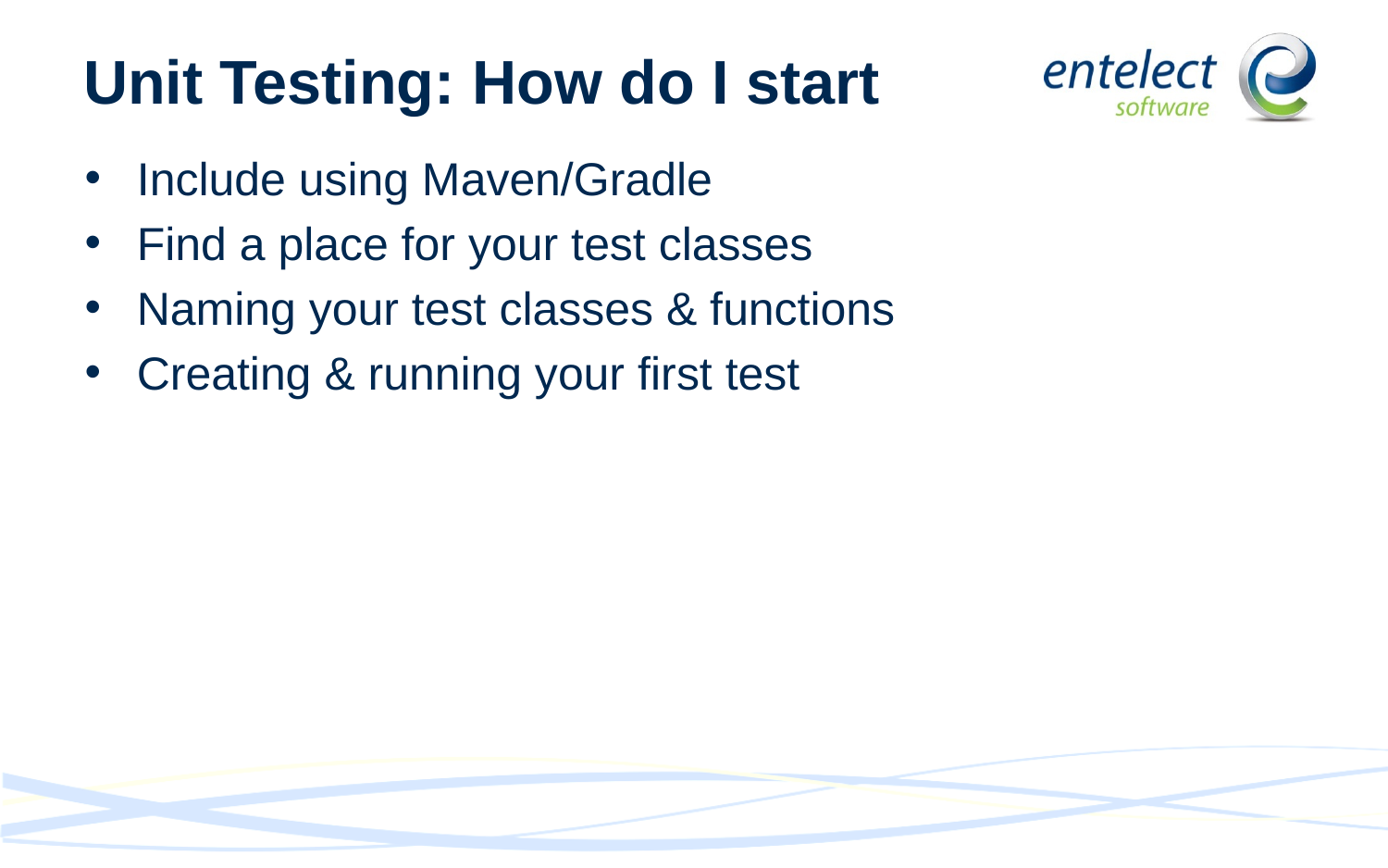

# Unit Testing: How do I start
Include using Maven/Gradle
Find a place for your test classes
Naming your test classes & functions
Creating & running your first test